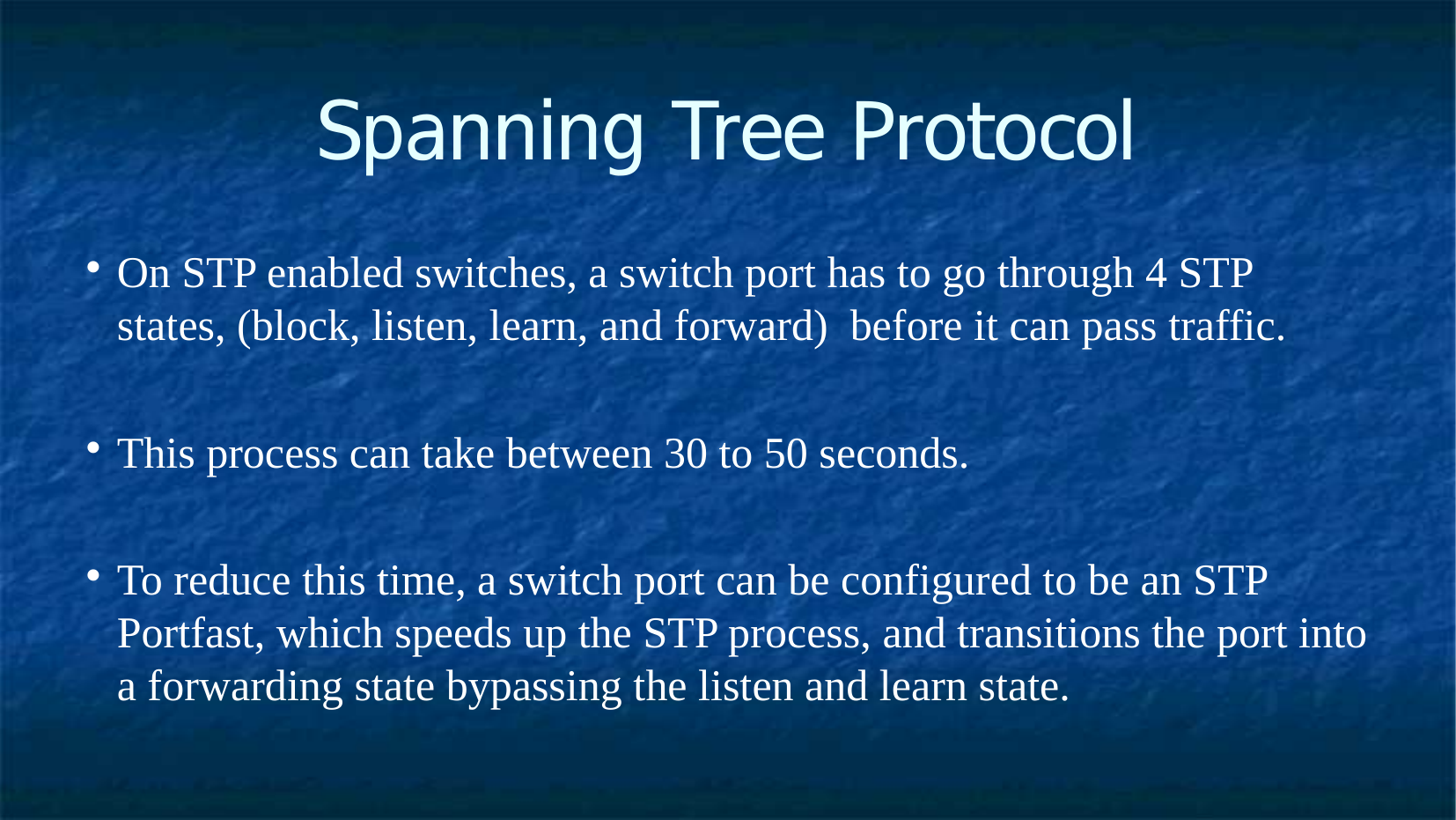

Spanning Tree Protocol
On STP enabled switches, a switch port has to go through 4 STP states, (block, listen, learn, and forward)  before it can pass traffic.

This process can take between 30 to 50 seconds.

To reduce this time, a switch port can be configured to be an STP Portfast, which speeds up the STP process, and transitions the port into a forwarding state bypassing the listen and learn state.